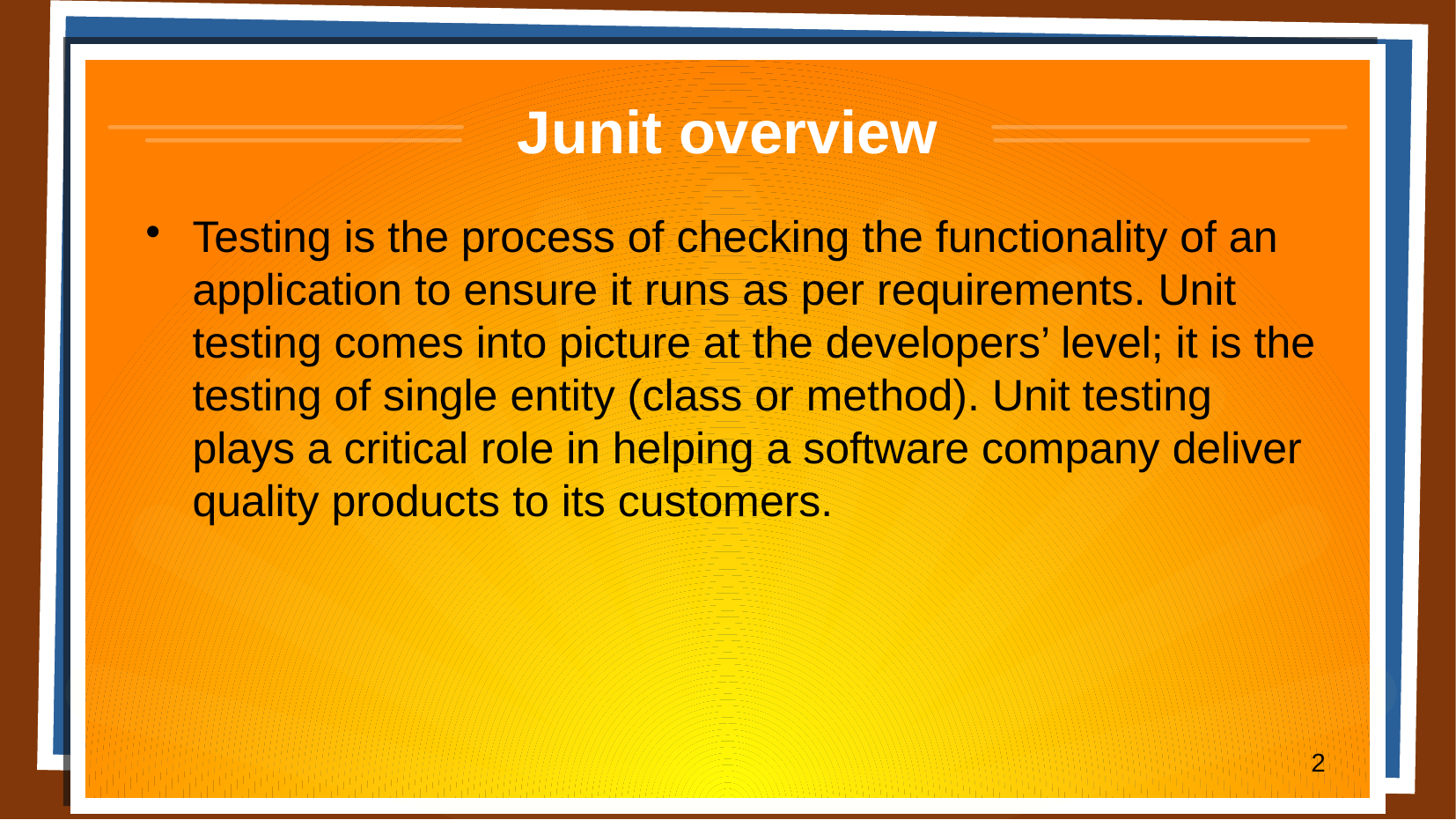

# Junit overview
Testing is the process of checking the functionality of an application to ensure it runs as per requirements. Unit testing comes into picture at the developers’ level; it is the testing of single entity (class or method). Unit testing plays a critical role in helping a software company deliver quality products to its customers.
2